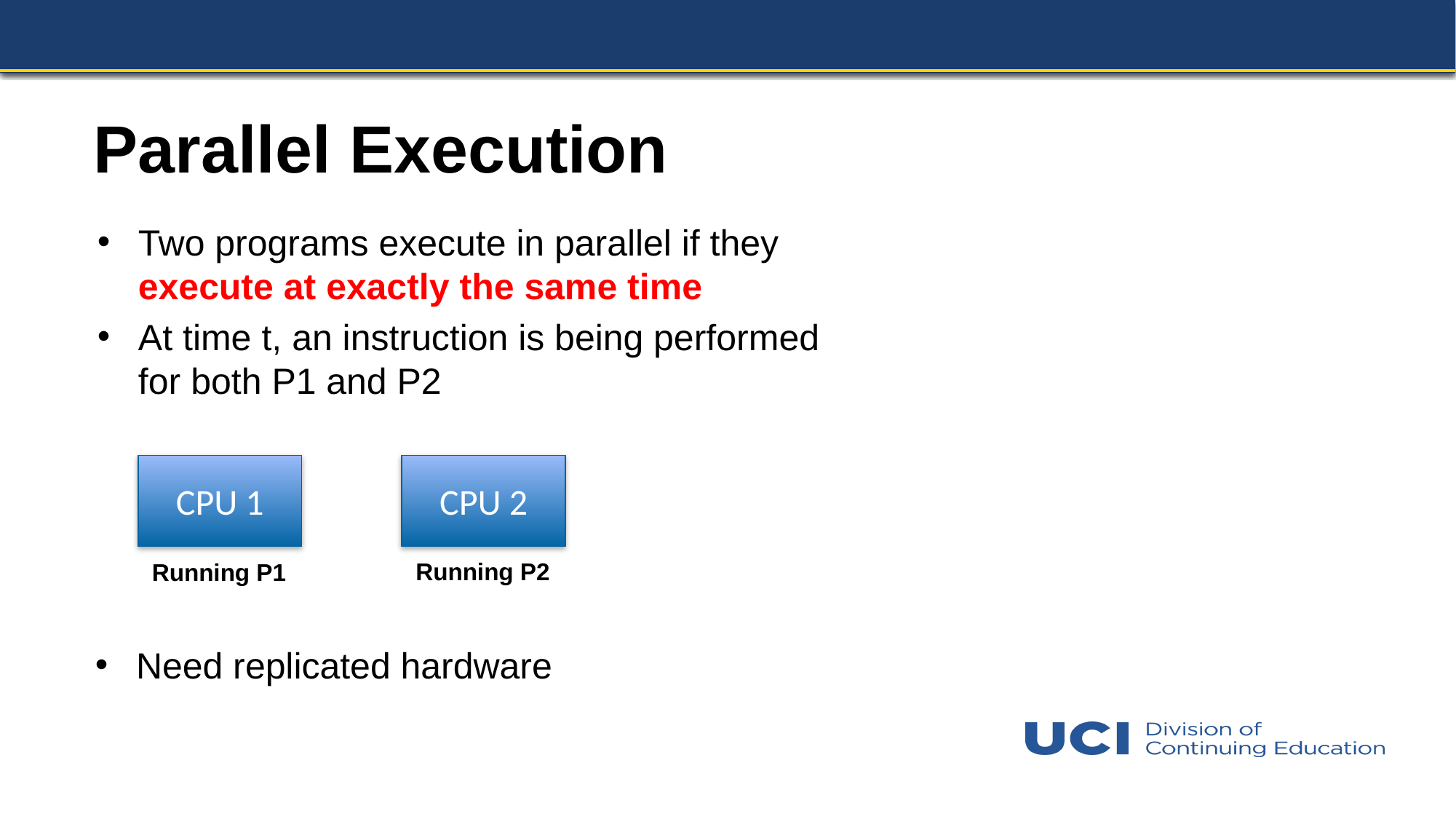

# Parallel Execution
Two programs execute in parallel if they execute at exactly the same time
At time t, an instruction is being performed for both P1 and P2
CPU 1
CPU 2
Running P2
Running P1
Need replicated hardware